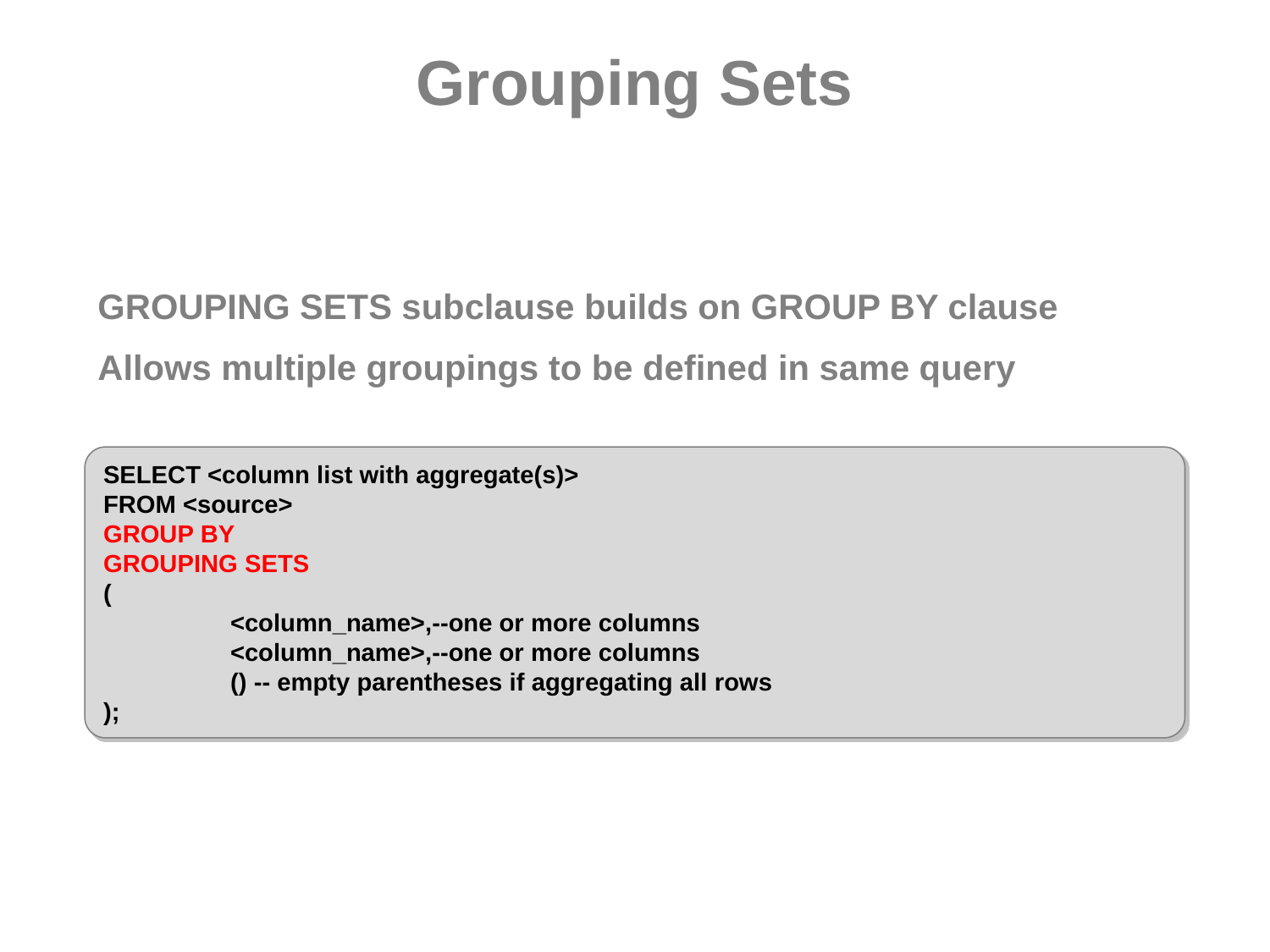

# Grouping Sets
GROUPING SETS subclause builds on GROUP BY clause
Allows multiple groupings to be defined in same query

SELECT <column list with aggregate(s)>
FROM <source>
GROUP BY
GROUPING SETS
(
	<column_name>,--one or more columns
	<column_name>,--one or more columns
	() -- empty parentheses if aggregating all rows
);